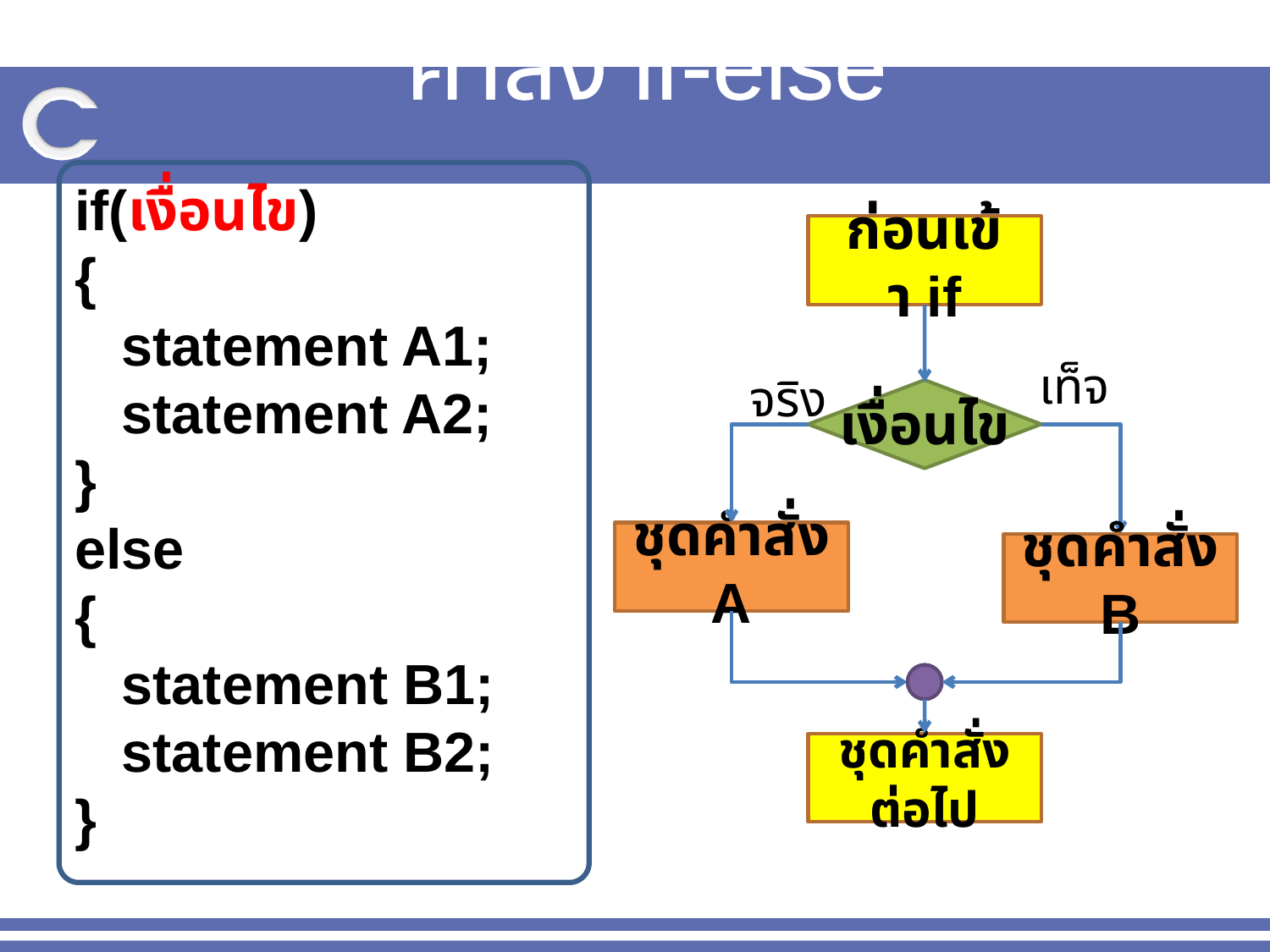

# คำสั่ง if-else
if(เงื่อนไข)
{
   statement A1;
   statement A2;
}
else
{
   statement B1;
   statement B2;
}
ก่อนเข้า if
เท็จ
จริง

เงื่อนไข
ชุดคำสั่ง A
ชุดคำสั่ง B

ชุดคำสั่งต่อไป